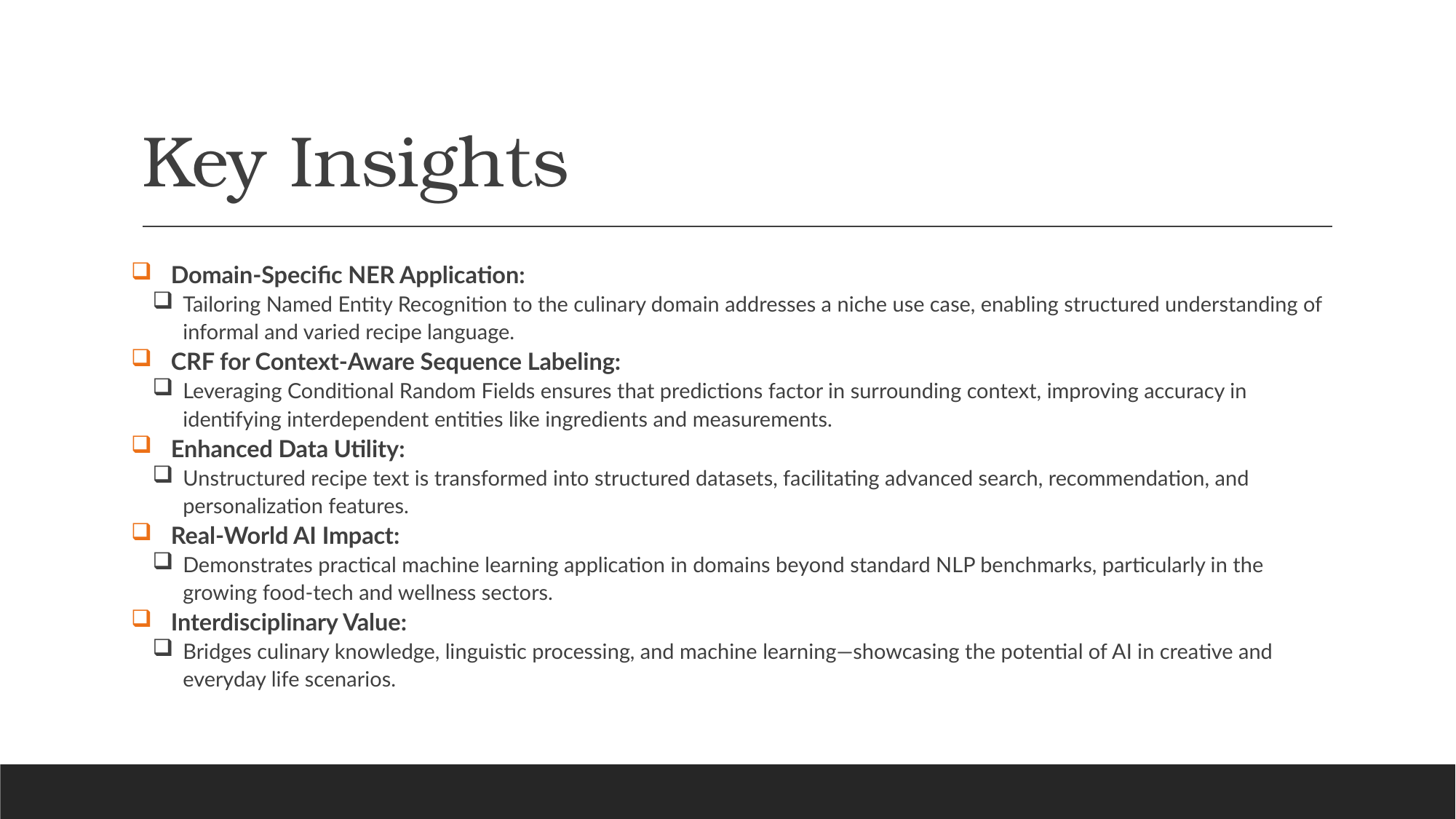

# Key Insights
 Domain-Specific NER Application:
Tailoring Named Entity Recognition to the culinary domain addresses a niche use case, enabling structured understanding of informal and varied recipe language.
 CRF for Context-Aware Sequence Labeling:
Leveraging Conditional Random Fields ensures that predictions factor in surrounding context, improving accuracy in identifying interdependent entities like ingredients and measurements.
 Enhanced Data Utility:
Unstructured recipe text is transformed into structured datasets, facilitating advanced search, recommendation, and personalization features.
 Real-World AI Impact:
Demonstrates practical machine learning application in domains beyond standard NLP benchmarks, particularly in the growing food-tech and wellness sectors.
 Interdisciplinary Value:
Bridges culinary knowledge, linguistic processing, and machine learning—showcasing the potential of AI in creative and everyday life scenarios.